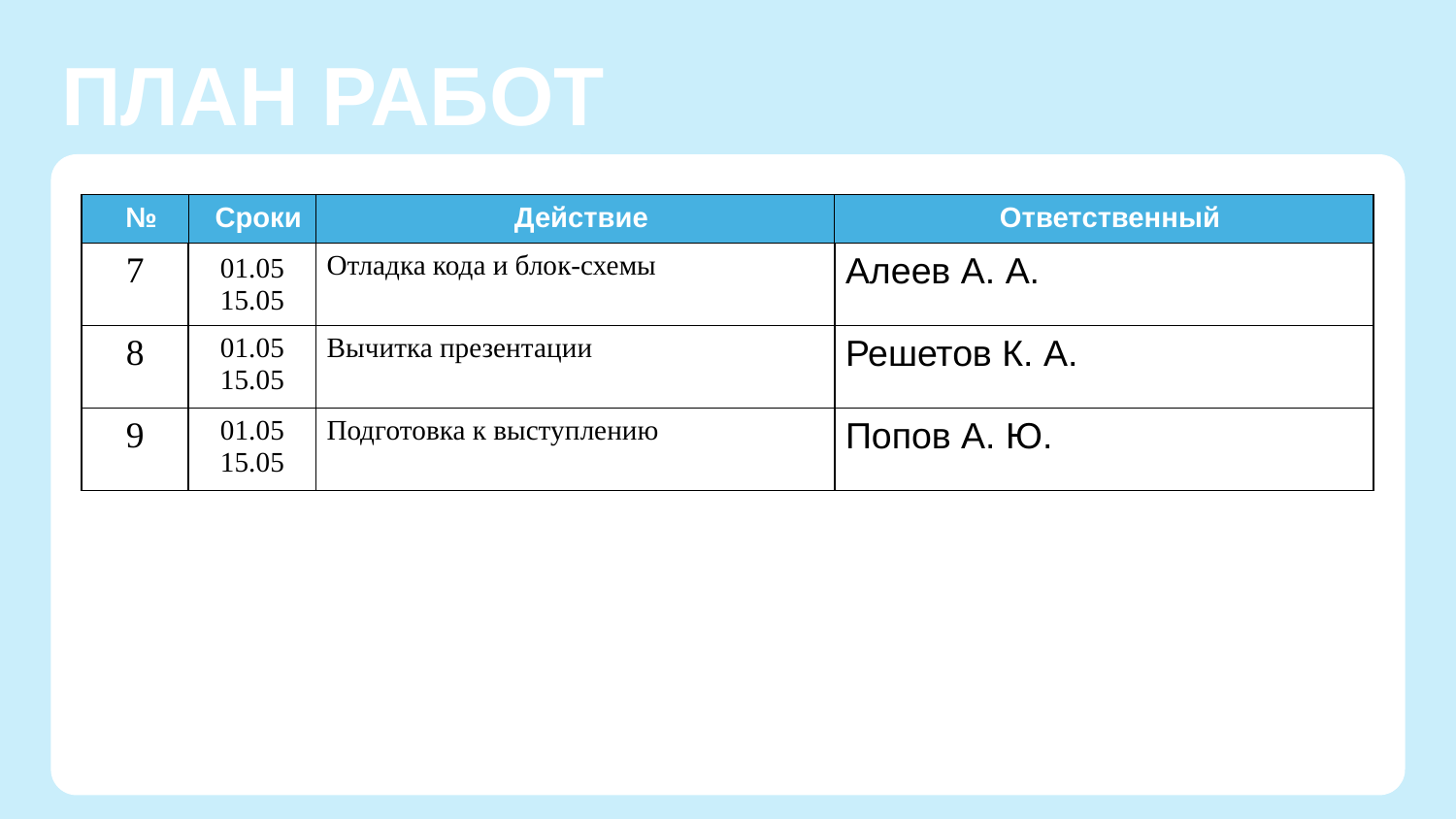

ПЛАН РАБОТ
ПЛАН РАБОТ
| № | Сроки | Действие | Ответственный |
| --- | --- | --- | --- |
| 7 | 01.05 15.05 | Отладка кода и блок-схемы | Алеев А. А. |
| 8 | 01.05 15.05 | Вычитка презентации | Решетов К. А. |
| 9 | 01.05 15.05 | Подготовка к выступлению | Попов А. Ю. |